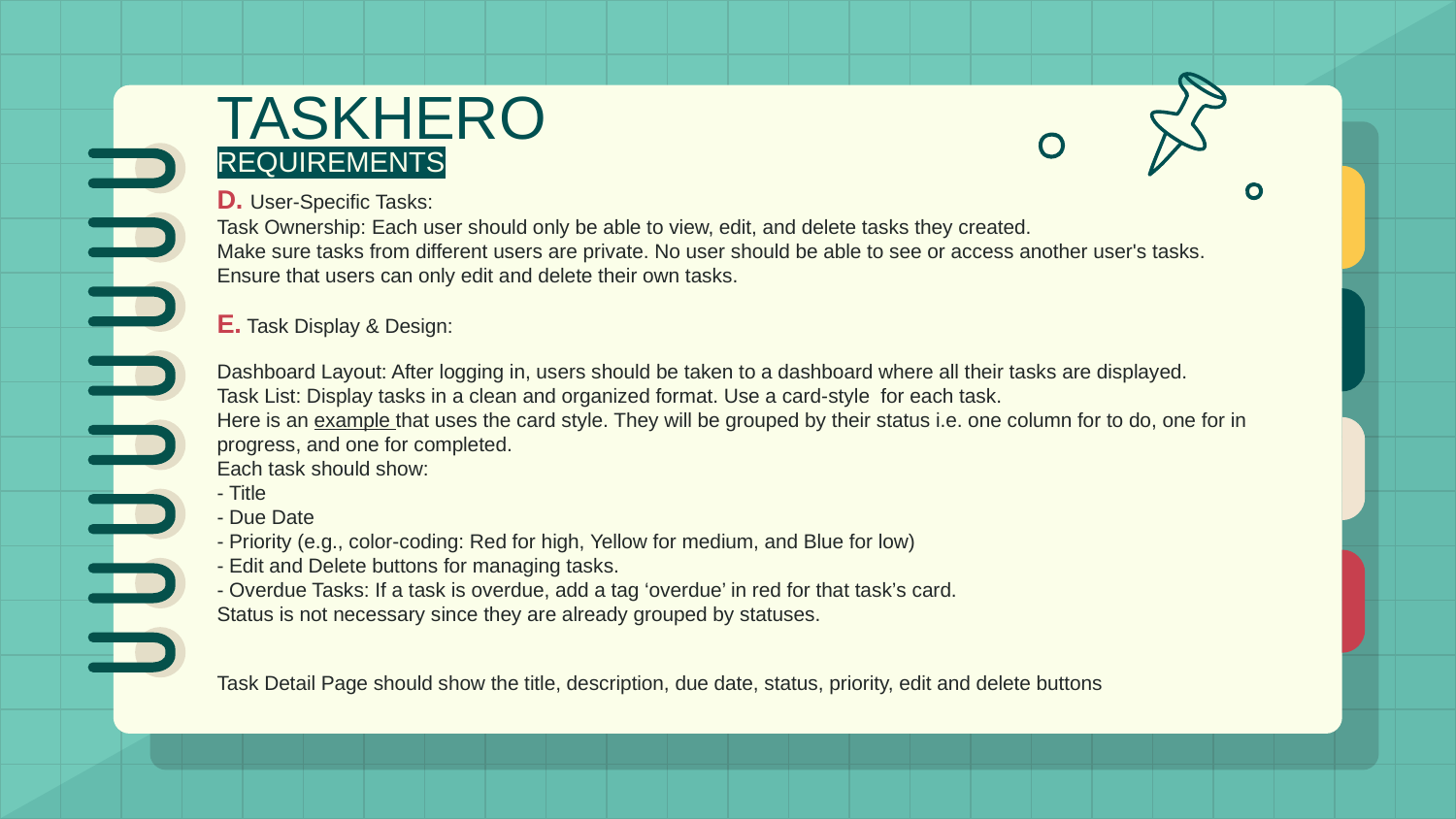

# TASKHERO

REQUIREMENTS

D. User-Specific Tasks:
Task Ownership: Each user should only be able to view, edit, and delete tasks they created.
Make sure tasks from different users are private. No user should be able to see or access another user's tasks.
Ensure that users can only edit and delete their own tasks.
E. Task Display & Design:
Dashboard Layout: After logging in, users should be taken to a dashboard where all their tasks are displayed.
Task List: Display tasks in a clean and organized format. Use a card-style  for each task.
Here is an example that uses the card style. They will be grouped by their status i.e. one column for to do, one for in progress, and one for completed.
Each task should show:
- Title
- Due Date
- Priority (e.g., color-coding: Red for high, Yellow for medium, and Blue for low)
- Edit and Delete buttons for managing tasks.
- Overdue Tasks: If a task is overdue, add a tag ‘overdue’ in red for that task’s card.
Status is not necessary since they are already grouped by statuses.
Task Detail Page should show the title, description, due date, status, priority, edit and delete buttons